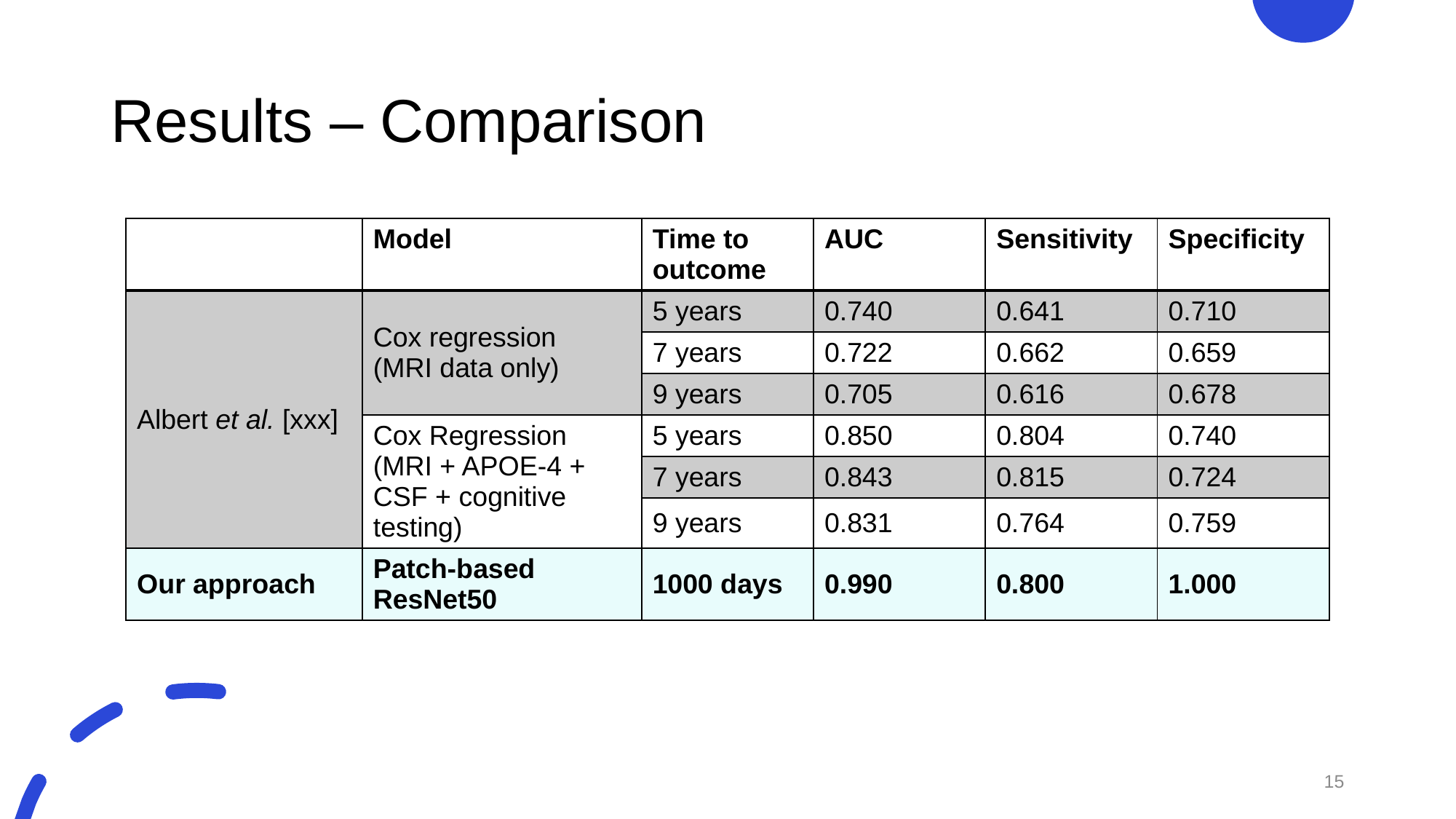

# Results – Comparison
|  | Model | Time to outcome | AUC | Sensitivity | Specificity |
| --- | --- | --- | --- | --- | --- |
| Albert et al. [xxx] | Cox regression (MRI data only) | 5 years | 0.740 | 0.641 | 0.710 |
|  |  | 7 years | 0.722 | 0.662 | 0.659 |
|  |  | 9 years | 0.705 | 0.616 | 0.678 |
|  | Cox Regression (MRI + APOE-4 + CSF + cognitive testing) | 5 years | 0.850 | 0.804 | 0.740 |
|  |  | 7 years | 0.843 | 0.815 | 0.724 |
|  |  | 9 years | 0.831 | 0.764 | 0.759 |
| Our approach | Patch-based ResNet50 | 1000 days | 0.990 | 0.800 | 1.000 |
15